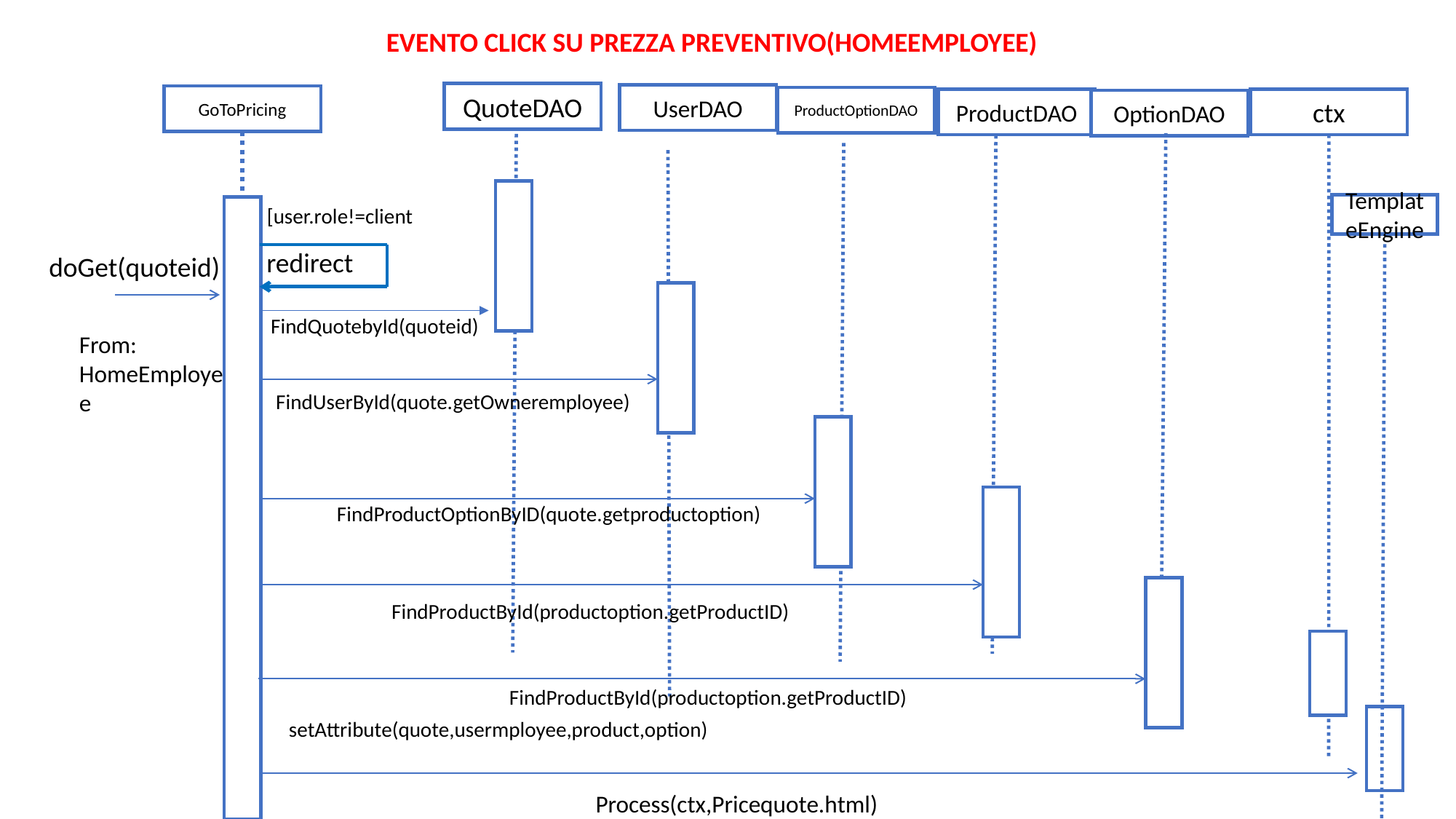

EVENTO CLICK SU PREZZA PREVENTIVO(HOMEEMPLOYEE)
QuoteDAO
UserDAO
GoToPricing
ProductOptionDAO
ProductDAO
ctx
OptionDAO

TemplateEngine

[user.role!=client
redirect
doGet(quoteid)

From:
HomeEmployee
FindQuotebyId(quoteid)
FindUserById(quote.getOwneremployee)

FindProductOptionByID(quote.getproductoption)

FindProductById(productoption.getProductID)

FindProductById(productoption.getProductID)

setAttribute(quote,usermployee,product,option)
Process(ctx,Pricequote.html)